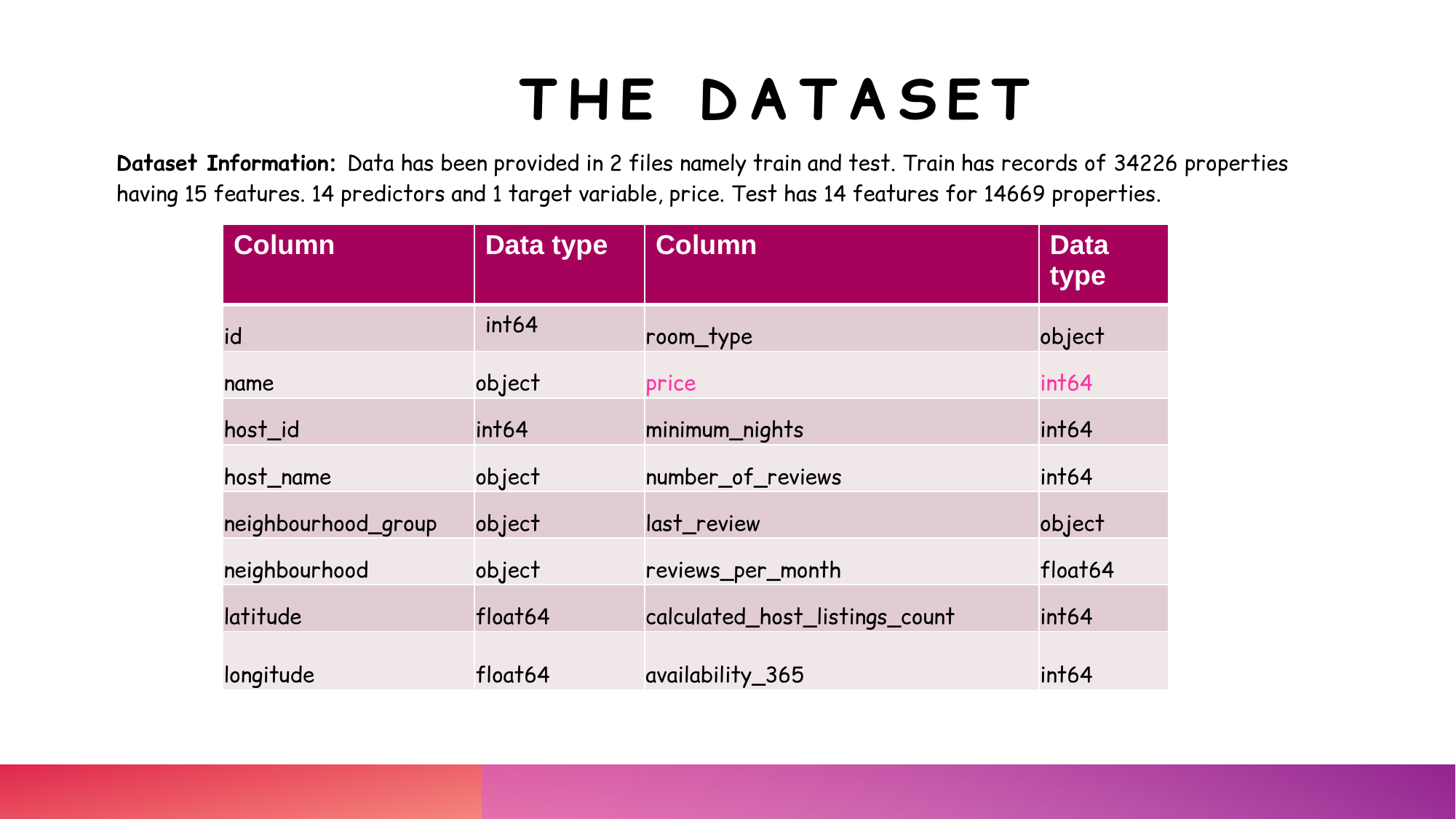

# The dataset
Dataset Information: Data has been provided in 2 files namely train and test. Train has records of 34226 properties having 15 features. 14 predictors and 1 target variable, price. Test has 14 features for 14669 properties.

| Column | Data type | Column | Data type |
| --- | --- | --- | --- |
| id | int64 | room\_type | object |
| name | object | price | int64 |
| host\_id | int64 | minimum\_nights | int64 |
| host\_name | object | number\_of\_reviews | int64 |
| neighbourhood\_group | object | last\_review | object |
| neighbourhood | object | reviews\_per\_month | float64 |
| latitude | float64 | calculated\_host\_listings\_count | int64 |
| longitude | float64 | availability\_365 | int64 |